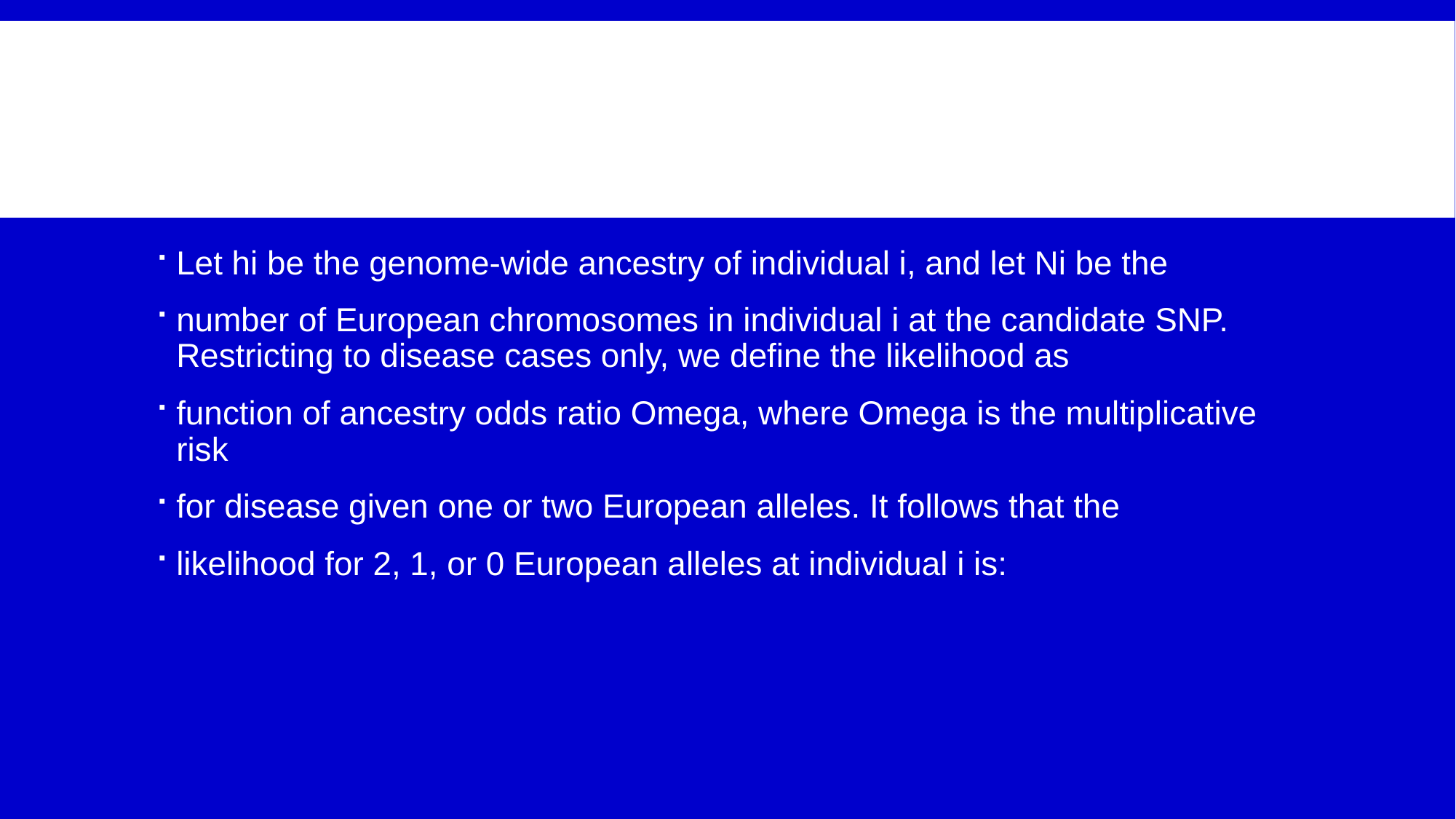

#
Let hi be the genome-wide ancestry of individual i, and let Ni be the
number of European chromosomes in individual i at the candidate SNP. Restricting to disease cases only, we define the likelihood as
function of ancestry odds ratio Omega, where Omega is the multiplicative risk
for disease given one or two European alleles. It follows that the
likelihood for 2, 1, or 0 European alleles at individual i is: